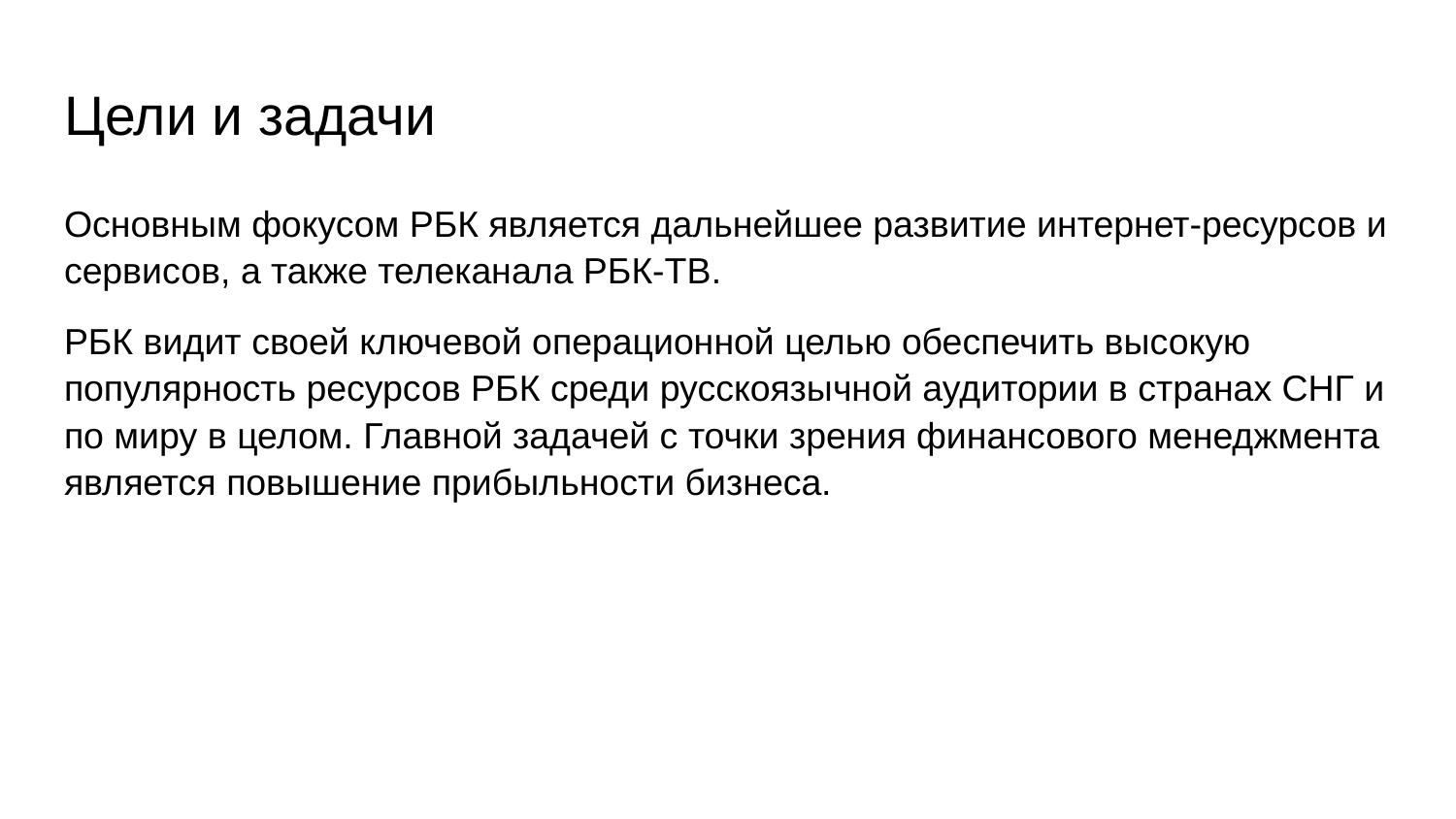

# Цели и задачи
Основным фокусом РБК является дальнейшее развитие интернет-ресурсов и сервисов, а также телеканала РБК-ТВ.
РБК видит своей ключевой операционной целью обеспечить высокую популярность ресурсов РБК среди русскоязычной аудитории в странах СНГ и по миру в целом. Главной задачей с точки зрения финансового менеджмента является повышение прибыльности бизнеса.